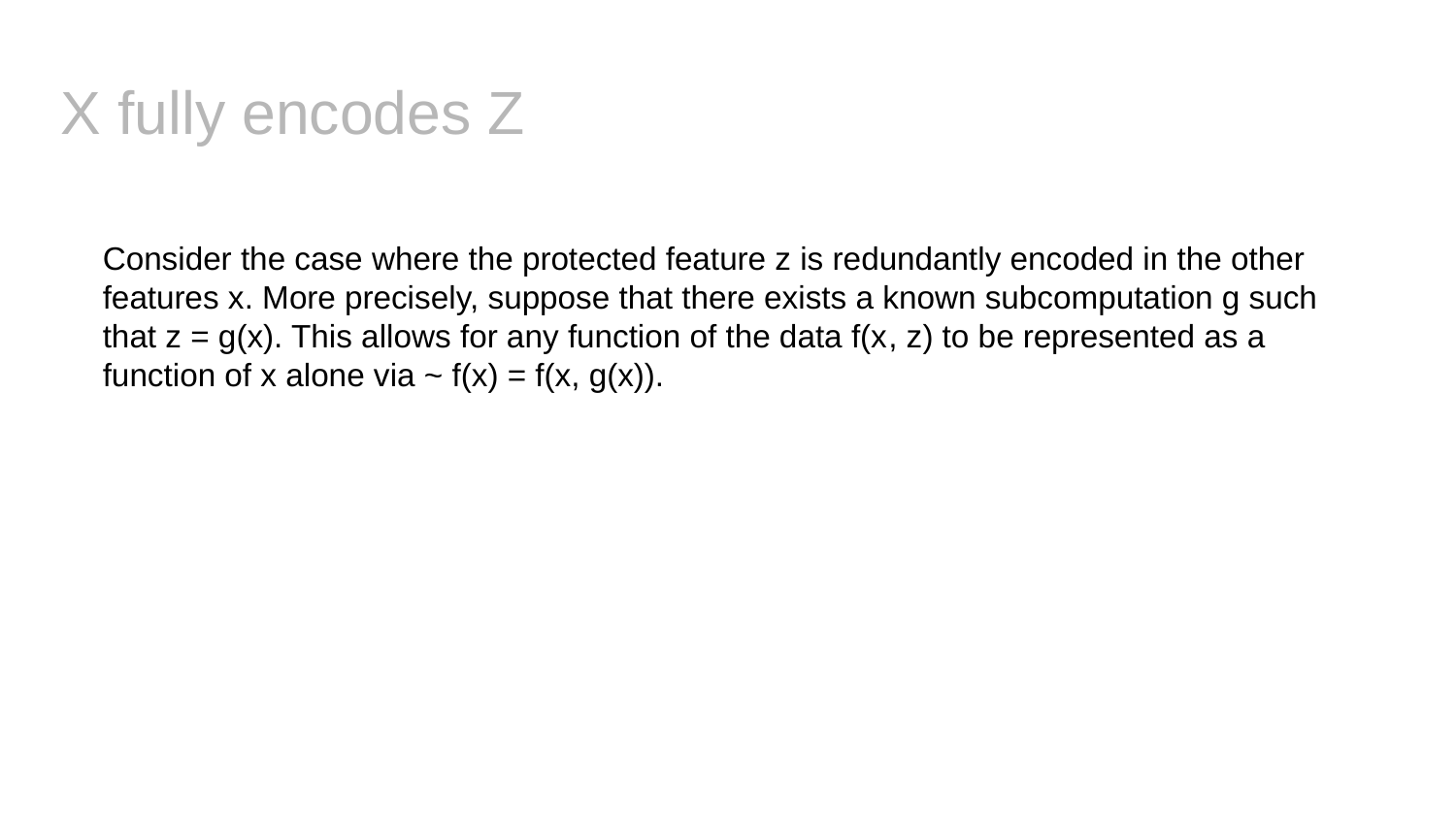

# X fully encodes Z
Consider the case where the protected feature z is redundantly encoded in the other features x. More precisely, suppose that there exists a known subcomputation g such that z = g(x). This allows for any function of the data f(x, z) to be represented as a function of x alone via ~ f(x) = f(x, g(x)).